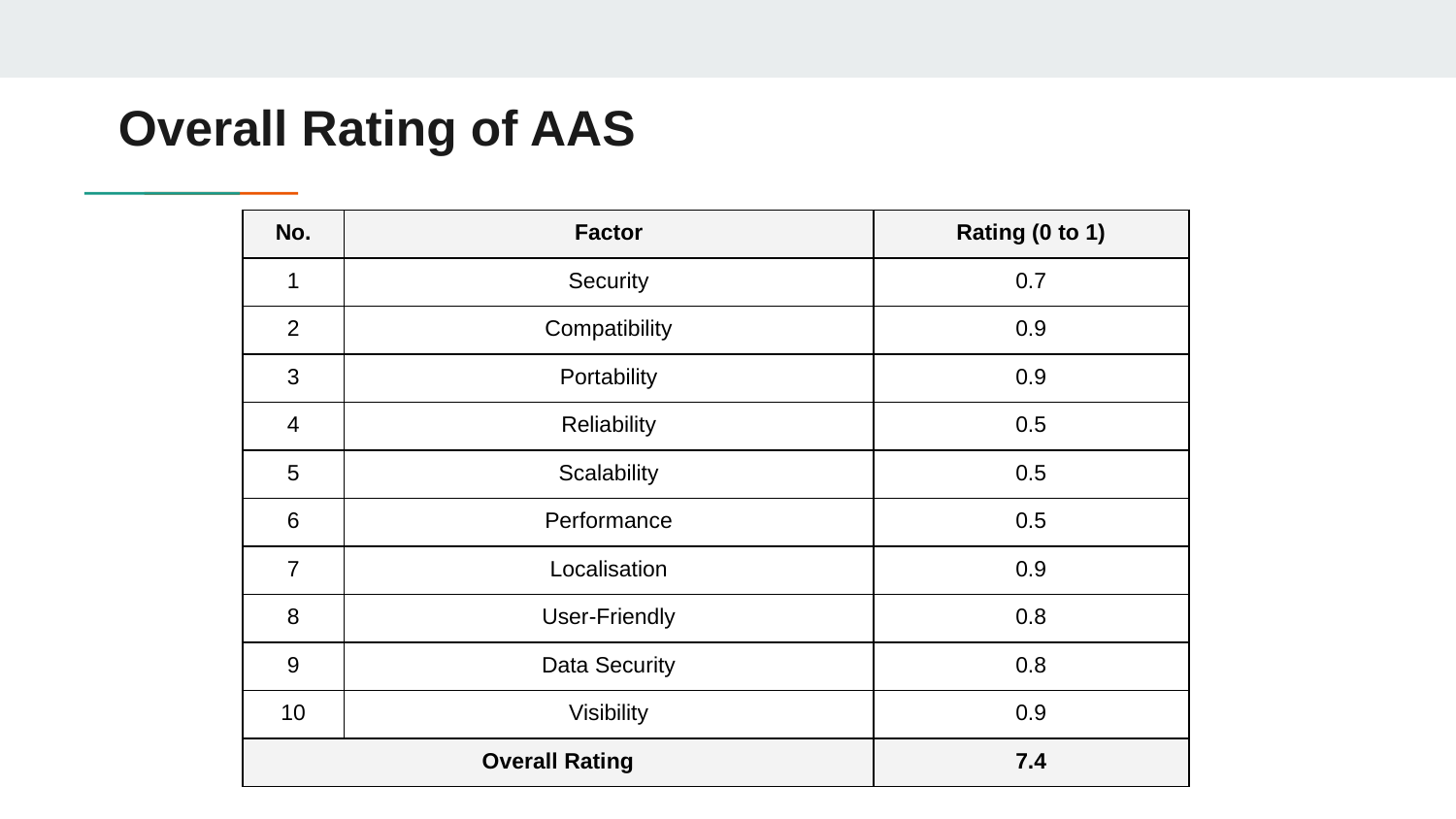

# Overall Rating of AAS
| No. | Factor | Rating (0 to 1) |
| --- | --- | --- |
| 1 | Security | 0.7 |
| 2 | Compatibility | 0.9 |
| 3 | Portability | 0.9 |
| 4 | Reliability | 0.5 |
| 5 | Scalability | 0.5 |
| 6 | Performance | 0.5 |
| 7 | Localisation | 0.9 |
| 8 | User-Friendly | 0.8 |
| 9 | Data Security | 0.8 |
| 10 | Visibility | 0.9 |
| Overall Rating |  | 7.4 |